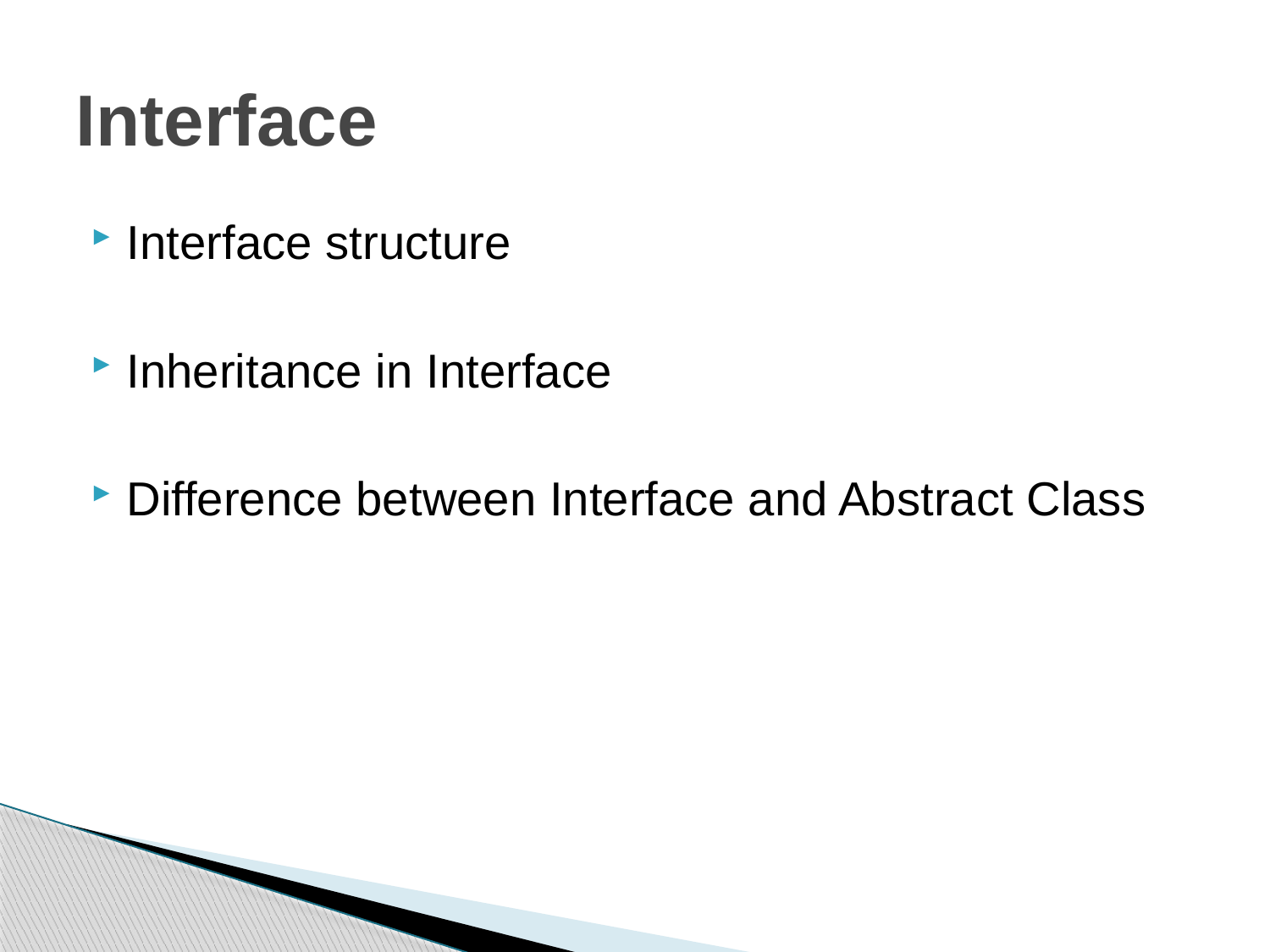

# Interface
Interface structure

Inheritance in Interface

Difference between Interface and Abstract Class